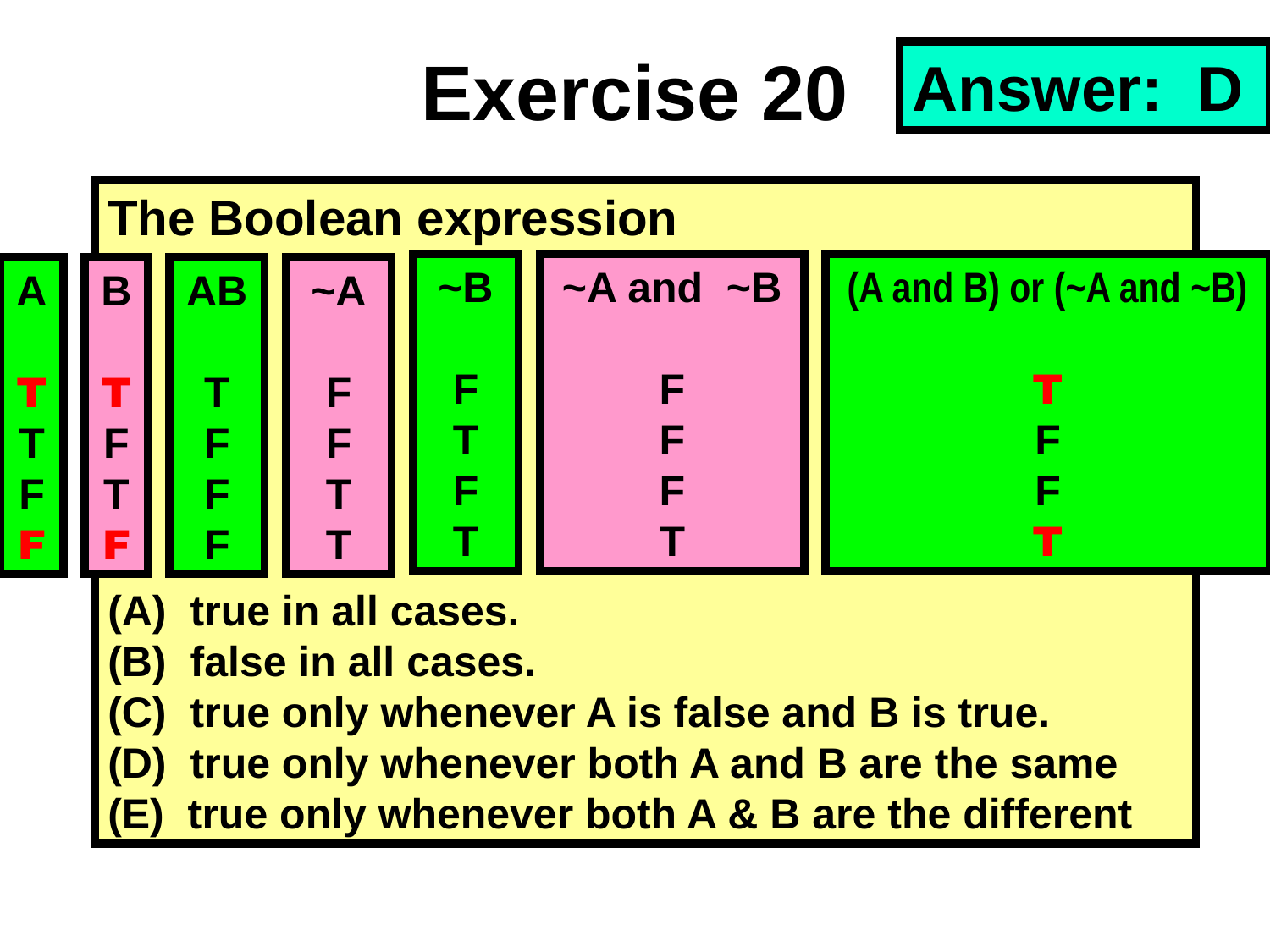

Exercise 20
Answer:  D
The Boolean expression

(A)  true in all cases.
(B)  false in all cases.
(C)  true only whenever A is false and B is true.
(D)  true only whenever both A and B are the same
(E)  true only whenever both A & B are the different
~B

F
T
F
T
~A and  ~B

F
F
F
T
(A and B) or (~A and ~B)

T
F
F
T
A

T
T
F
F
B

T
F
T
F
AB

T
F
F
F
~A

F
F
T
T